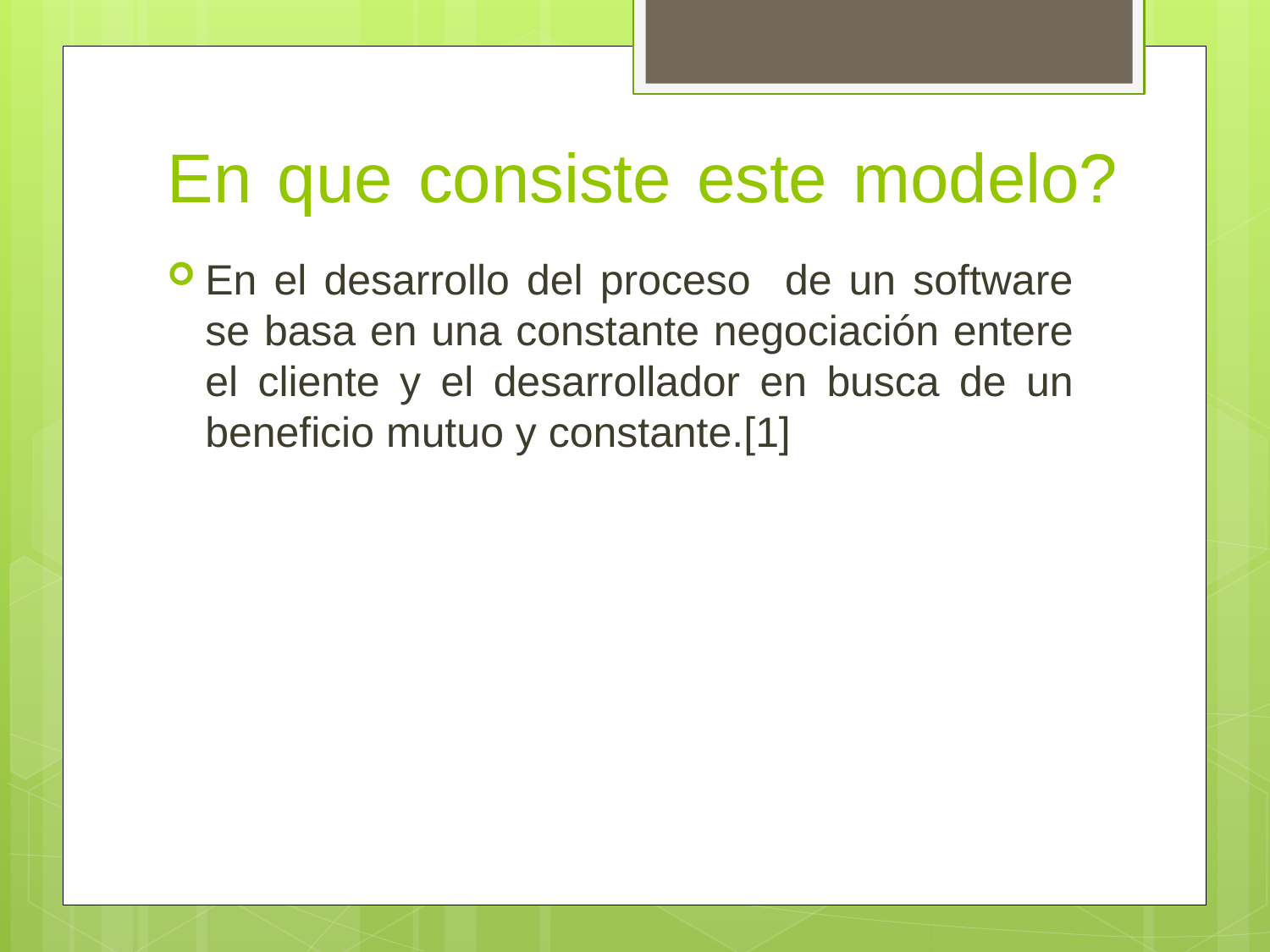

# En que consiste este modelo?
En el desarrollo del proceso  de un software se basa en una constante negociación entere el cliente y el desarrollador en busca de un beneficio mutuo y constante.[1]